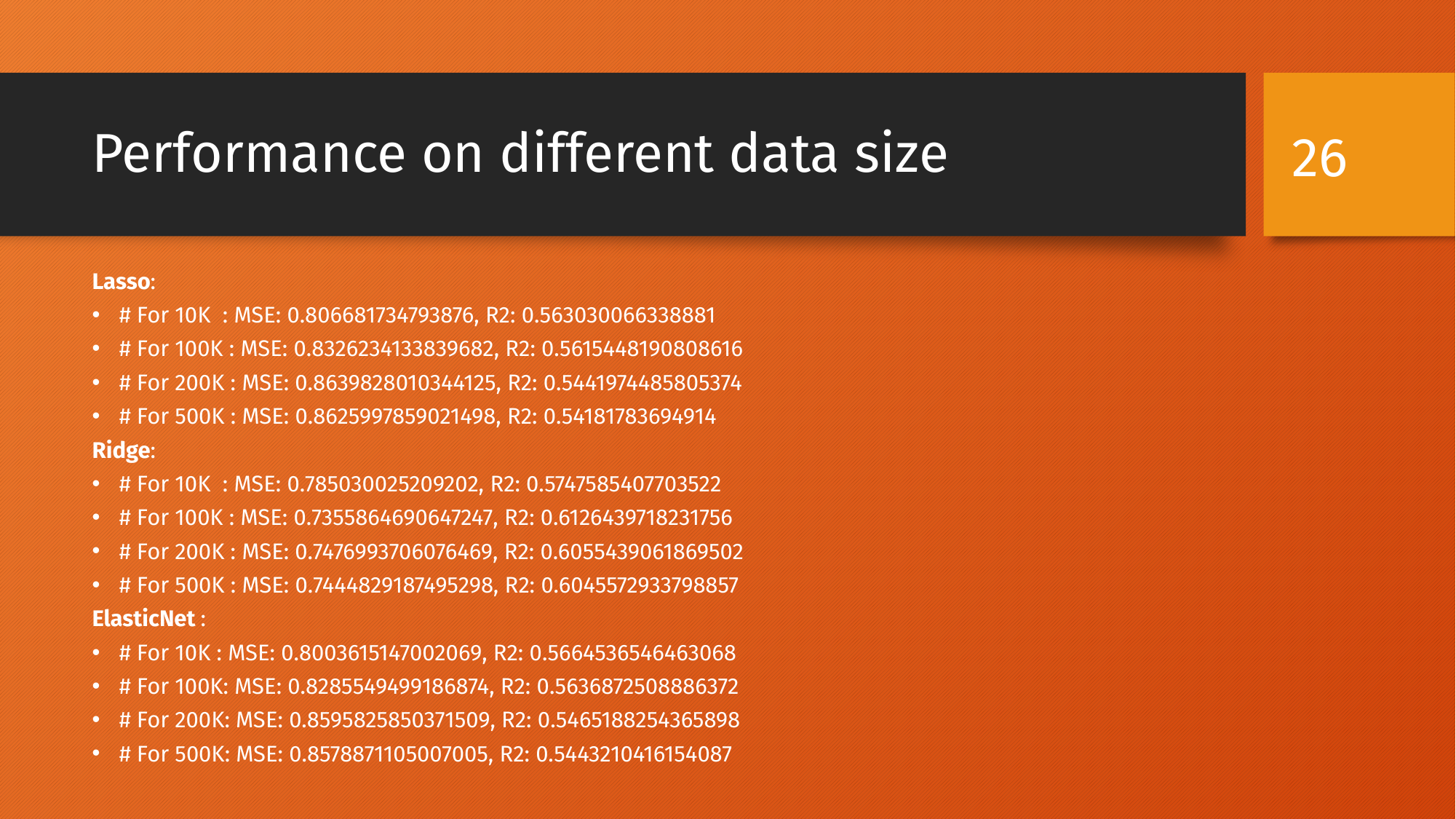

26
# Performance on different data size
Lasso:
# For 10K  : MSE: 0.806681734793876, R2: 0.563030066338881
# For 100K : MSE: 0.8326234133839682, R2: 0.5615448190808616
# For 200K : MSE: 0.8639828010344125, R2: 0.5441974485805374
# For 500K : MSE: 0.8625997859021498, R2: 0.54181783694914
Ridge:
# For 10K  : MSE: 0.785030025209202, R2: 0.5747585407703522
# For 100K : MSE: 0.7355864690647247, R2: 0.6126439718231756
# For 200K : MSE: 0.7476993706076469, R2: 0.6055439061869502
# For 500K : MSE: 0.7444829187495298, R2: 0.6045572933798857
ElasticNet :
# For 10K : MSE: 0.8003615147002069, R2: 0.5664536546463068
# For 100K: MSE: 0.8285549499186874, R2: 0.5636872508886372
# For 200K: MSE: 0.8595825850371509, R2: 0.5465188254365898
# For 500K: MSE: 0.8578871105007005, R2: 0.5443210416154087